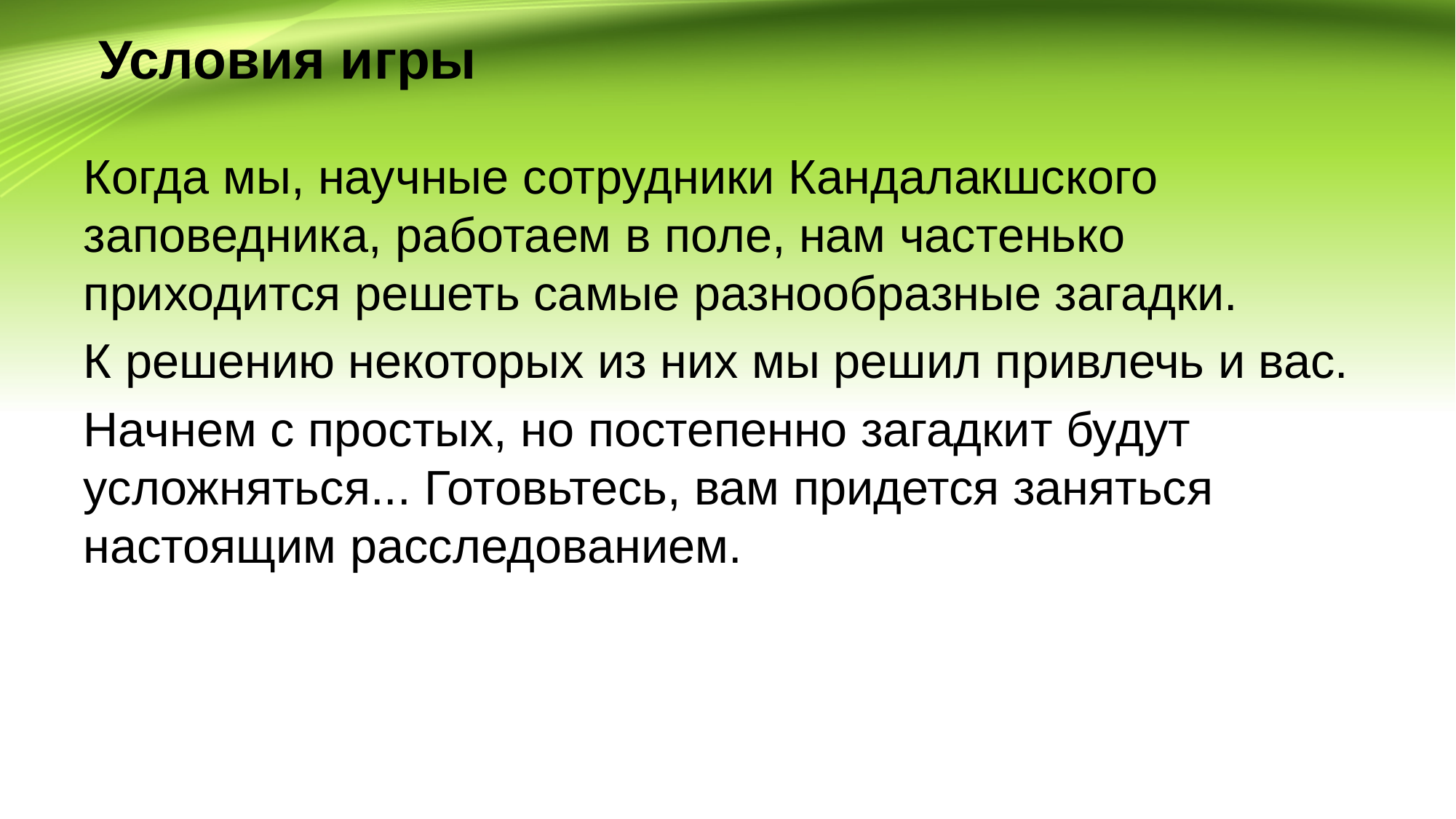

# Условия игры
Когда мы, научные сотрудники Кандалакшского заповедника, работаем в поле, нам частенько приходится решеть самые разнообразные загадки.
К решению некоторых из них мы решил привлечь и вас.
Начнем с простых, но постепенно загадкит будут усложняться... Готовьтесь, вам придется заняться настоящим расследованием.